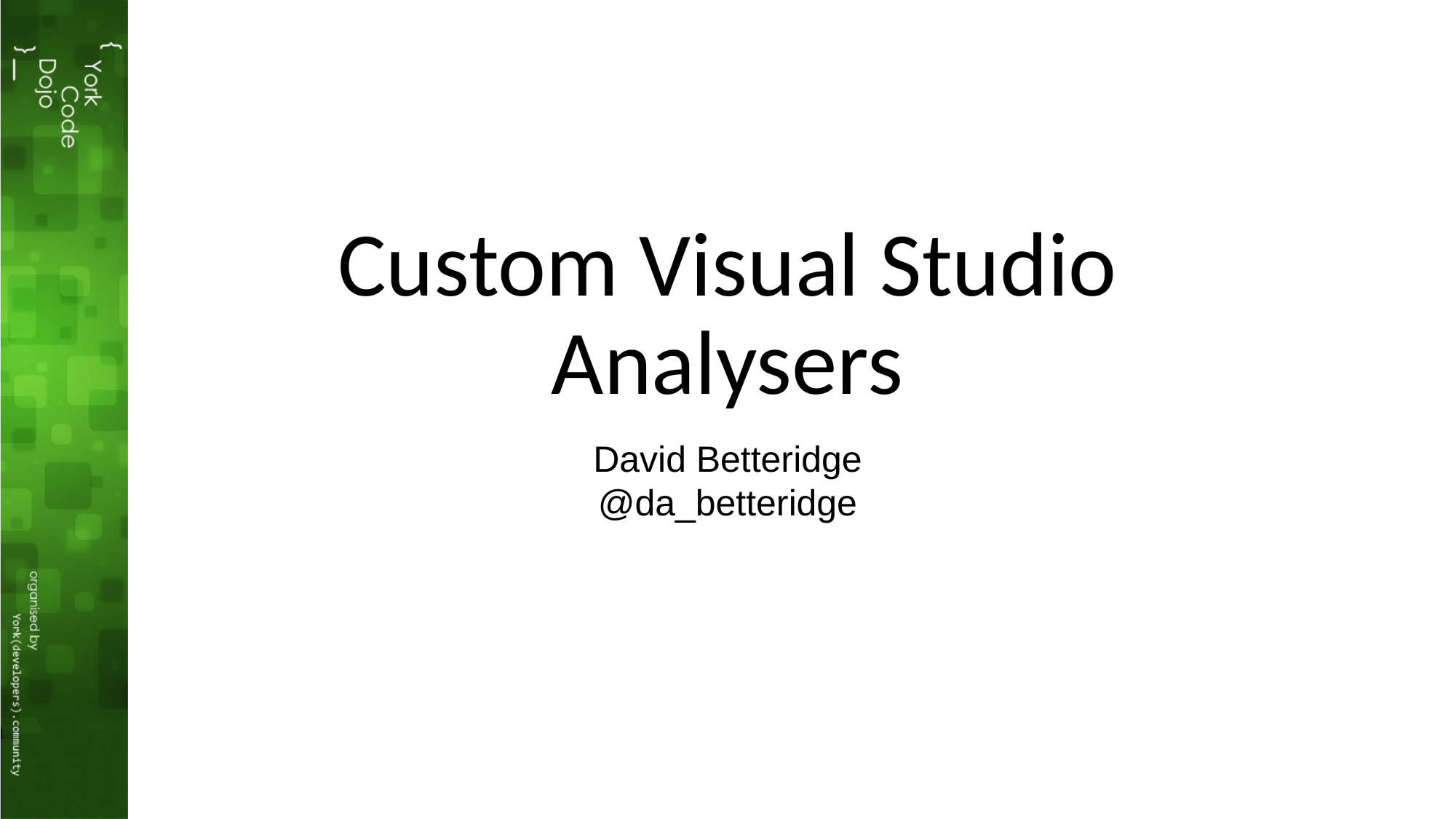

# Custom Visual Studio Analysers
David Betteridge
@da_betteridge